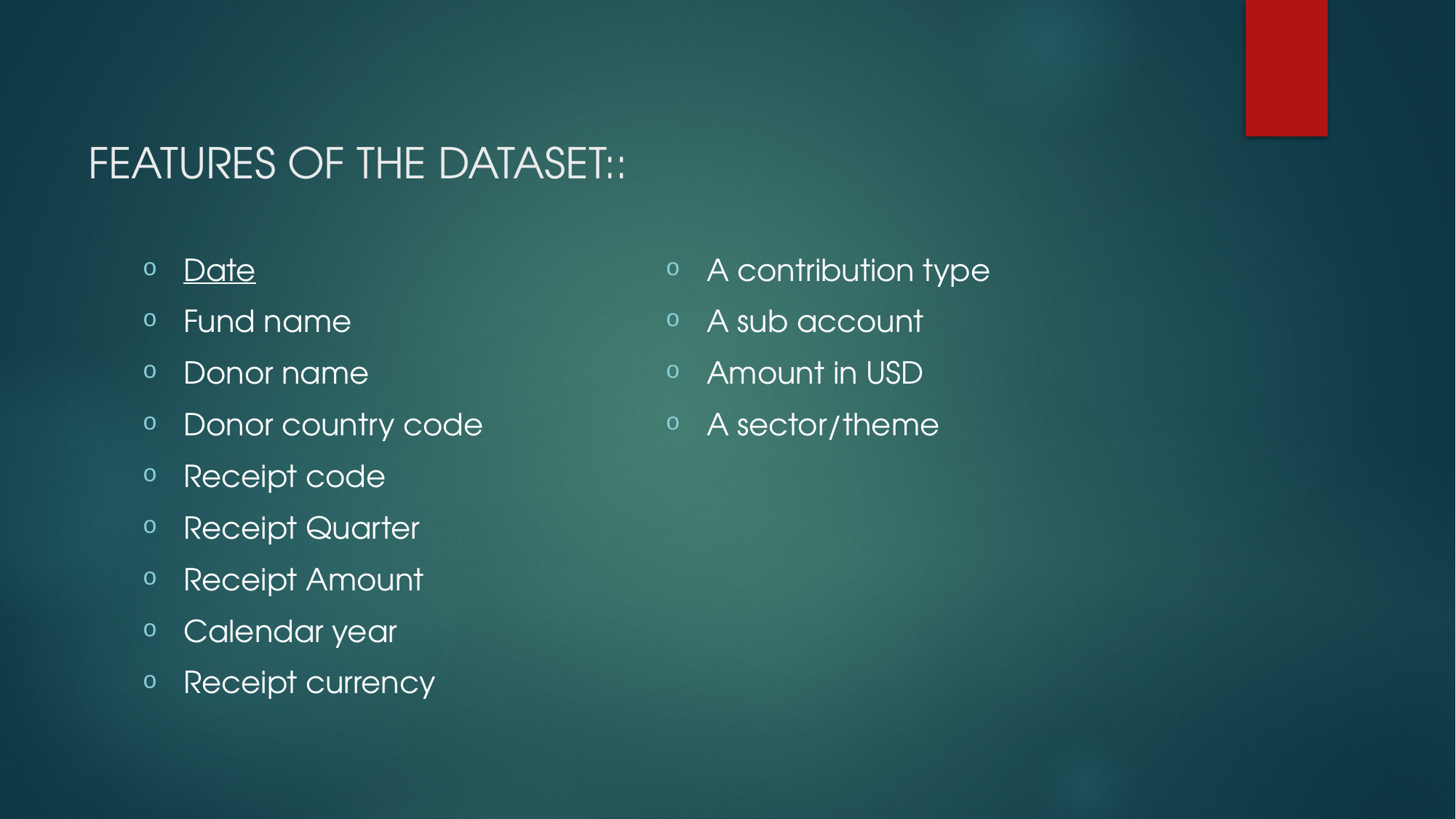

# FEATURES OF THE DATASET::
Date
Fund name
Donor name
Donor country code
Receipt code
Receipt Quarter
Receipt Amount
Calendar year
Receipt currency
A contribution type
A sub account
Amount in USD
A sector/theme